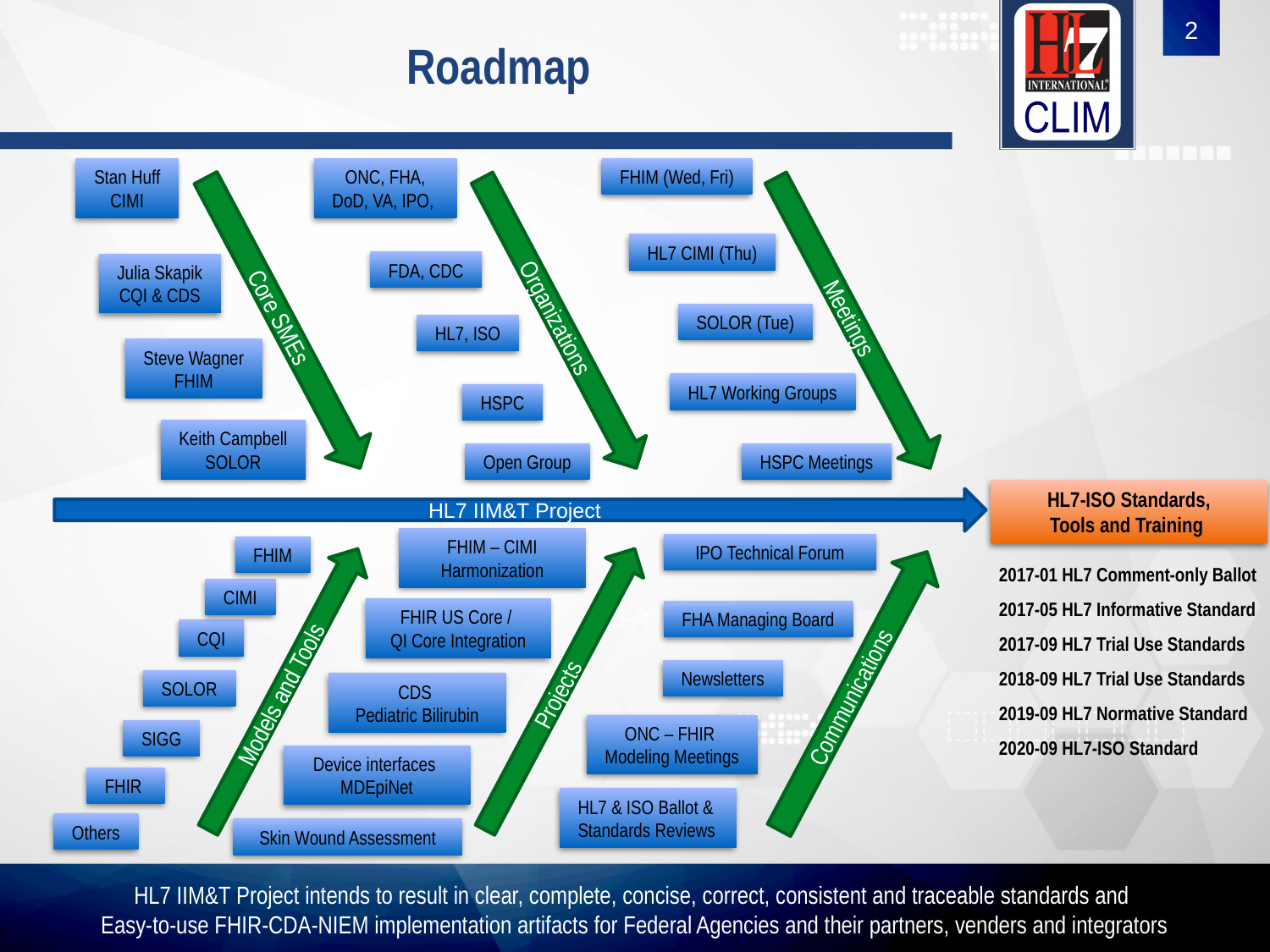

# Roadmap
2
Stan Huff
CIMI
ONC, FHA,
DoD, VA, IPO,
FHIM (Wed, Fri)
HL7 CIMI (Thu)
FDA, CDC
Julia Skapik
CQI & CDS
Core SMEs
Organizations
Meetings
SOLOR (Tue)
HL7, ISO
Steve Wagner
FHIM
HL7 Working Groups
HSPC
Keith Campbell
SOLOR
HSPC Meetings
Open Group
HL7-ISO Standards,
Tools and Training
HL7 IIM&T Project
FHIM – CIMI Harmonization
IPO Technical Forum
FHIM
2017-01 HL7 Comment-only Ballot
2017-05 HL7 Informative Standard
2017-09 HL7 Trial Use Standards
2018-09 HL7 Trial Use Standards
2019-09 HL7 Normative Standard
2020-09 HL7-ISO Standard
CIMI
FHIR US Core /
QI Core Integration
FHA Managing Board
CQI
Newsletters
Communications
Models and Tools
Projects
SOLOR
CDS
Pediatric Bilirubin
ONC – FHIR
Modeling Meetings
SIGG
Device interfaces  MDEpiNet
FHIR
HL7 & ISO Ballot &
Standards Reviews
Others
Skin Wound Assessment
HL7 IIM&T Project intends to result in clear, complete, concise, correct, consistent and traceable standards and
Easy-to-use FHIR-CDA-NIEM implementation artifacts for Federal Agencies and their partners, venders and integrators